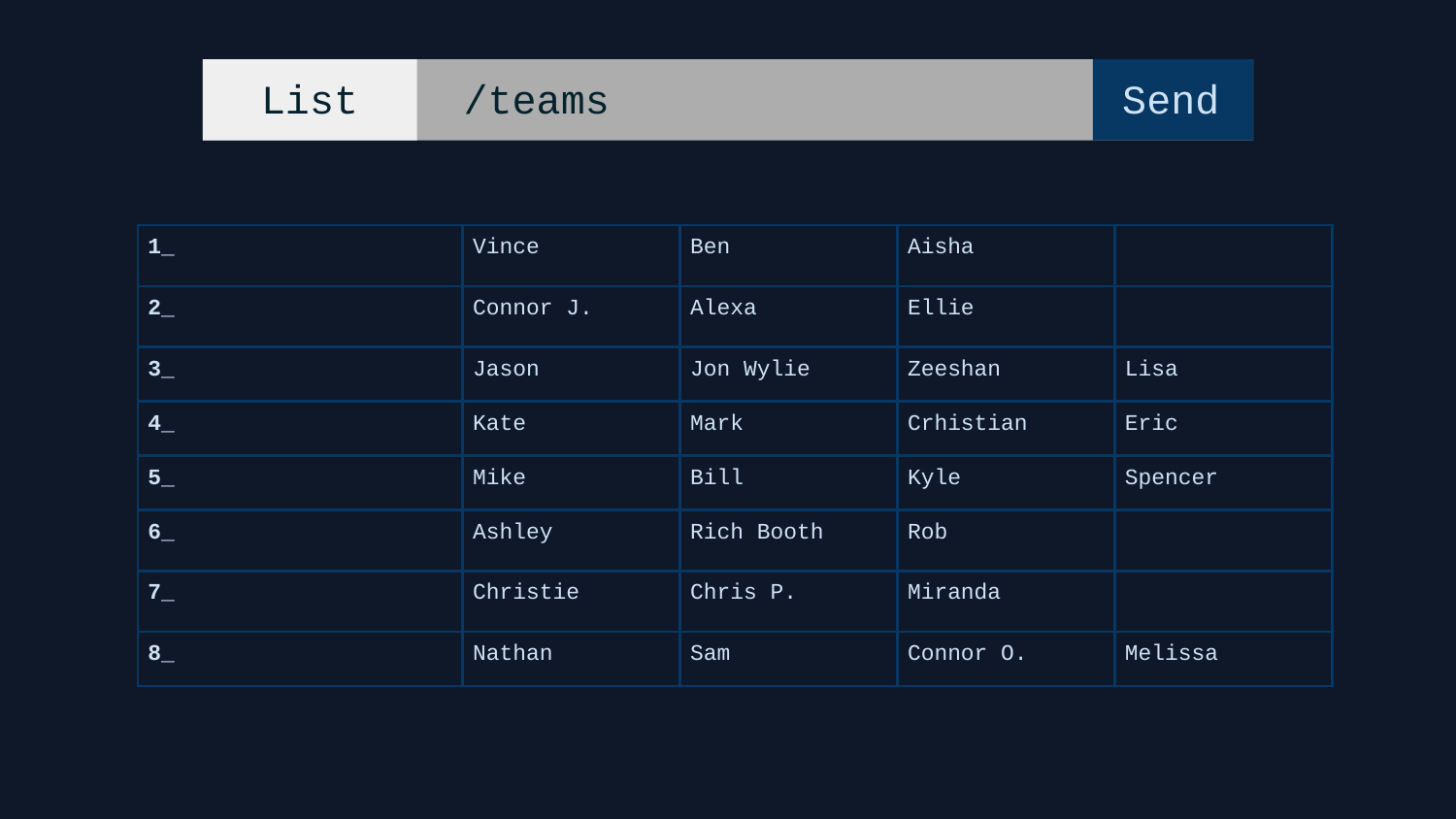

List
/teams

Send
| 1\_ | Vince | Ben | Aisha |  |
| --- | --- | --- | --- | --- |
| 2\_ | Connor J. | Alexa | Ellie |  |
| 3\_ | Jason | Jon Wylie | Zeeshan | Lisa |
| 4\_ | Kate | Mark | Crhistian | Eric |
| 5\_ | Mike | Bill | Kyle | Spencer |
| 6\_ | Ashley | Rich Booth | Rob |  |
| 7\_ | Christie | Chris P. | Miranda |  |
| 8\_ | Nathan | Sam | Connor O. | Melissa |